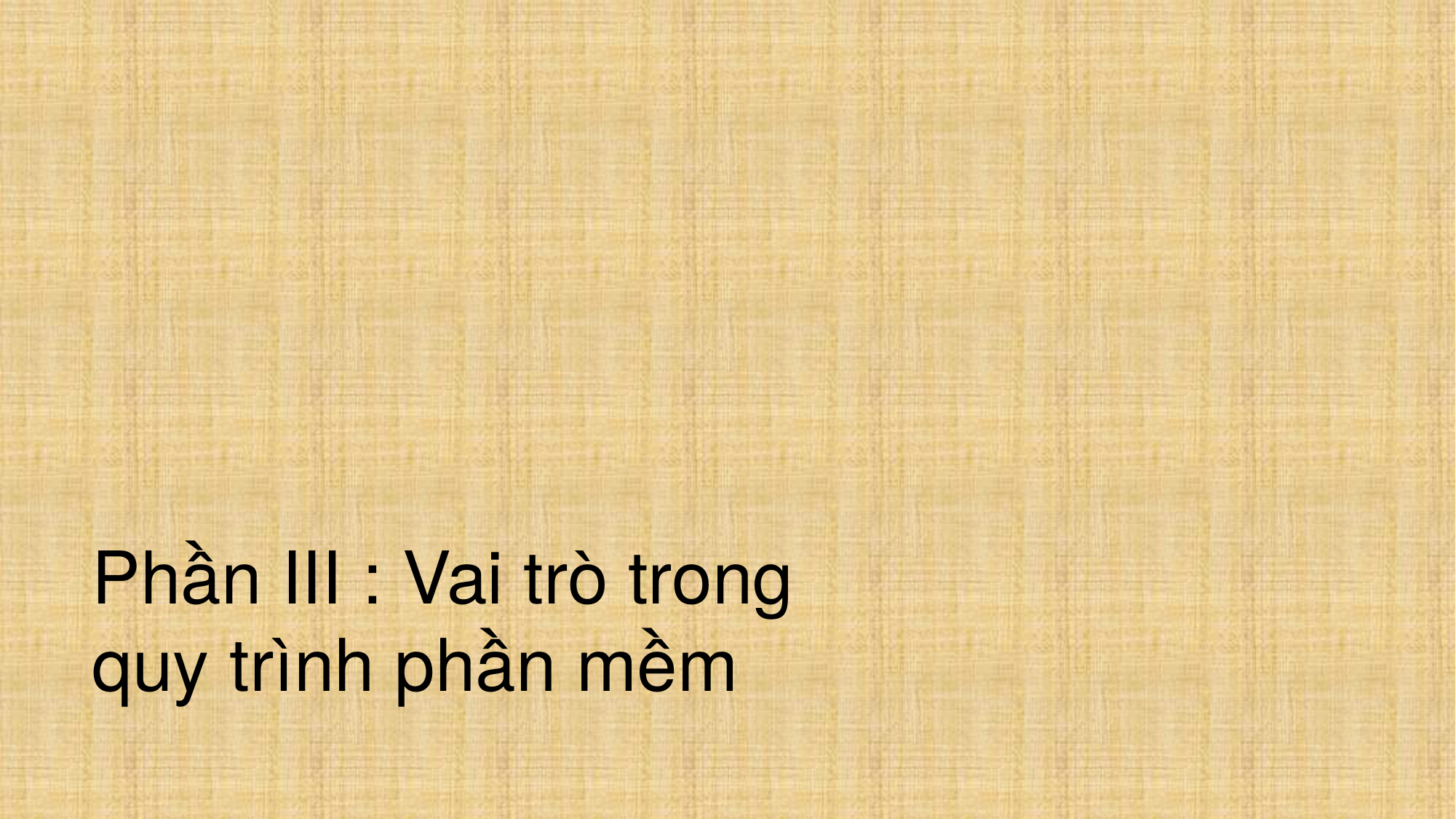

Phần III : Vai trò trong quy trình phần mềm